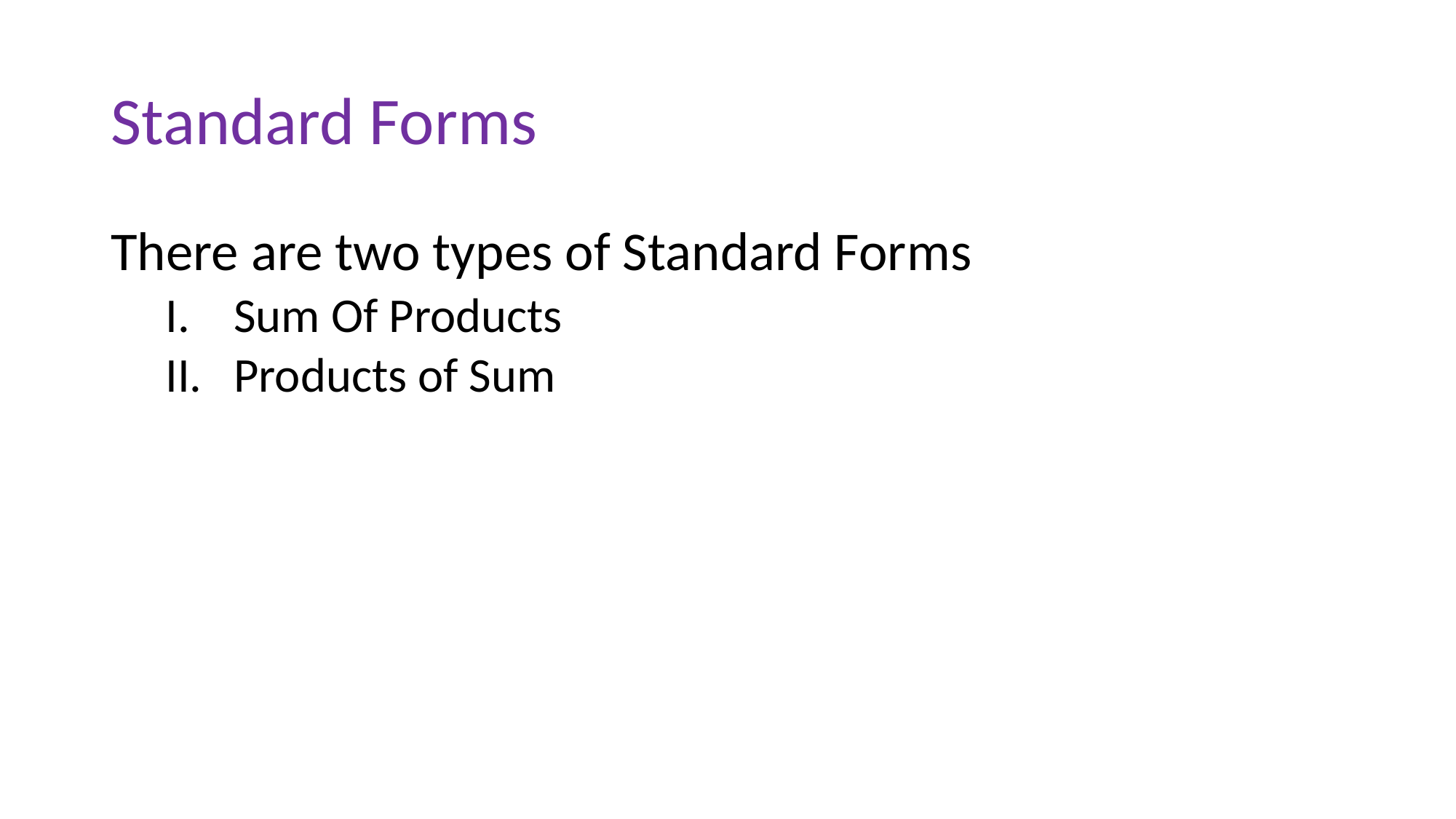

# Standard Forms
There are two types of Standard Forms
Sum Of Products
Products of Sum